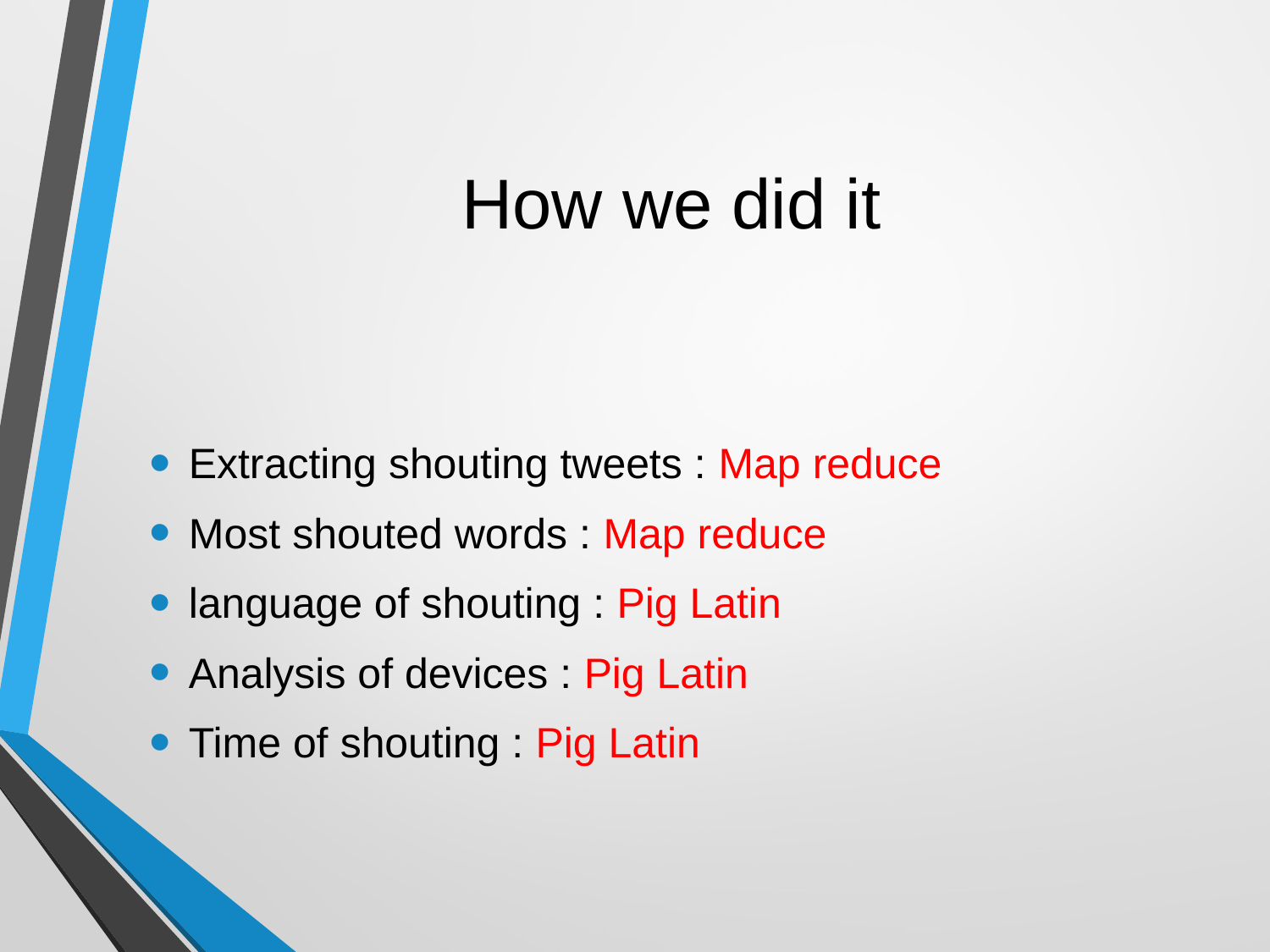

# How we did it
Extracting shouting tweets : Map reduce
Most shouted words : Map reduce
language of shouting : Pig Latin
Analysis of devices : Pig Latin
Time of shouting : Pig Latin